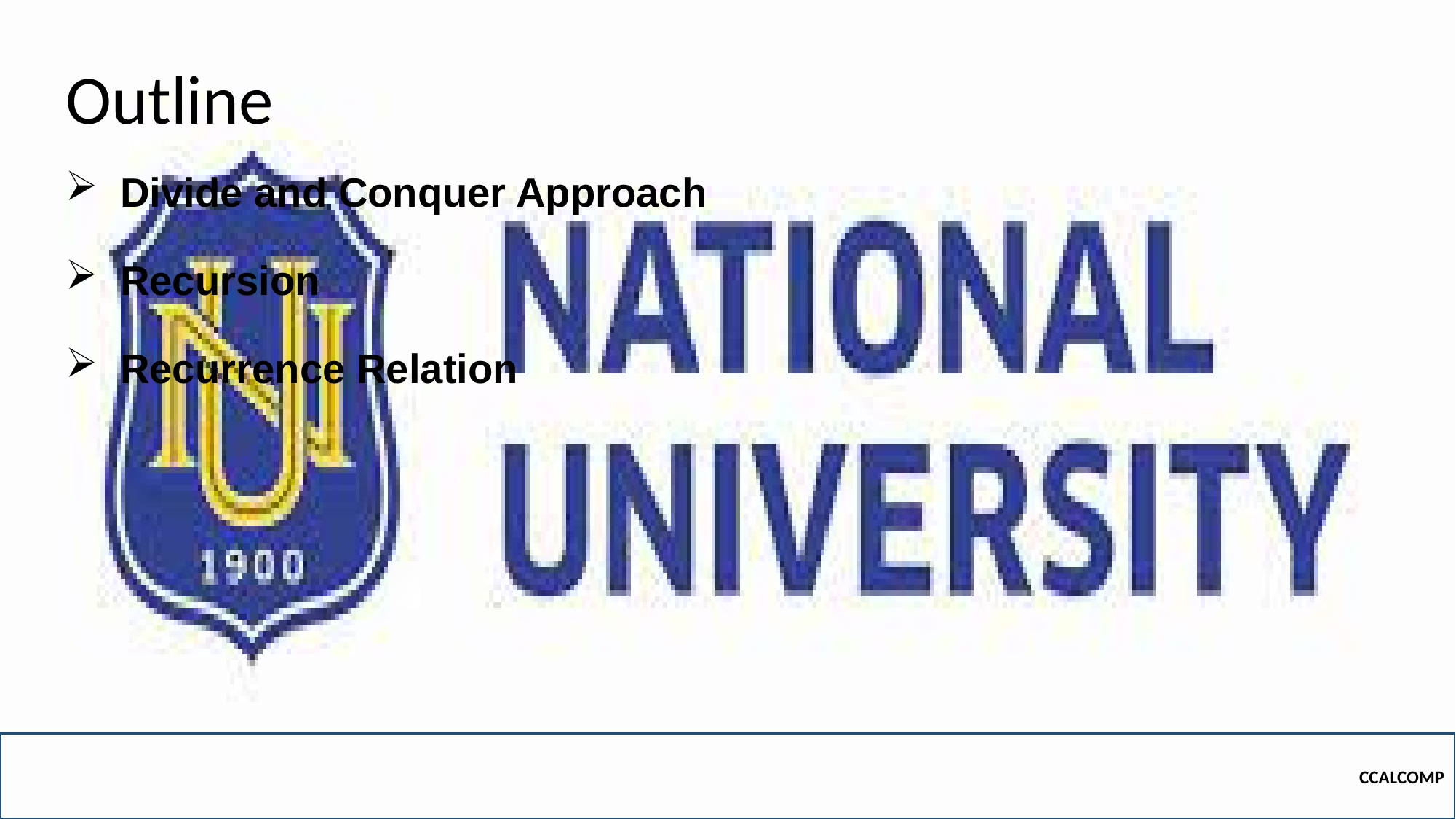

# Outline

Divide and Conquer Approach

Recursion

Recurrence Relation
CCALCOMP